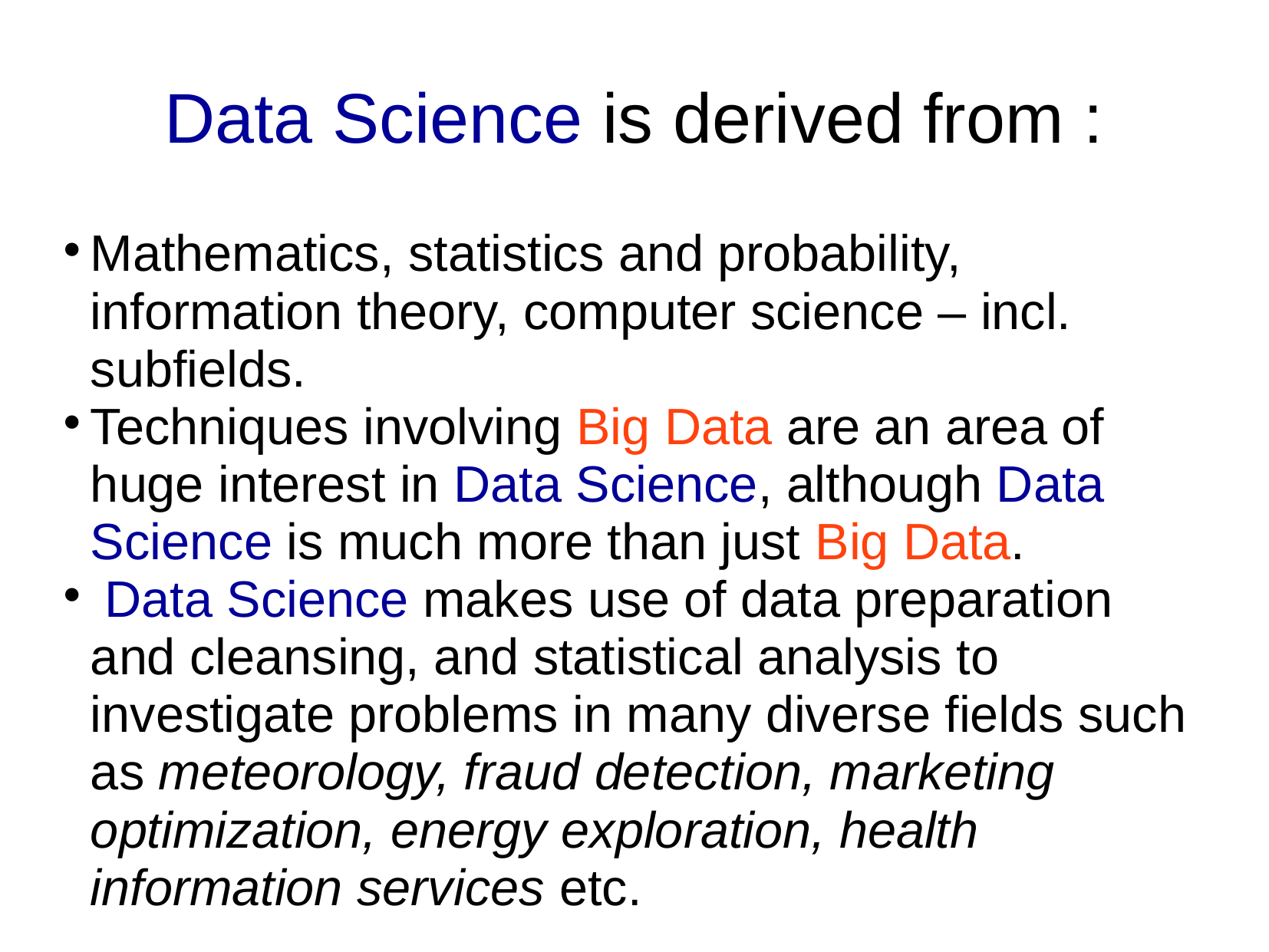

Data Science is derived from :
Mathematics, statistics and probability, information theory, computer science – incl. subfields.
Techniques involving Big Data are an area of huge interest in Data Science, although Data Science is much more than just Big Data.
 Data Science makes use of data preparation and cleansing, and statistical analysis to investigate problems in many diverse fields such as meteorology, fraud detection, marketing optimization, energy exploration, health information services etc.